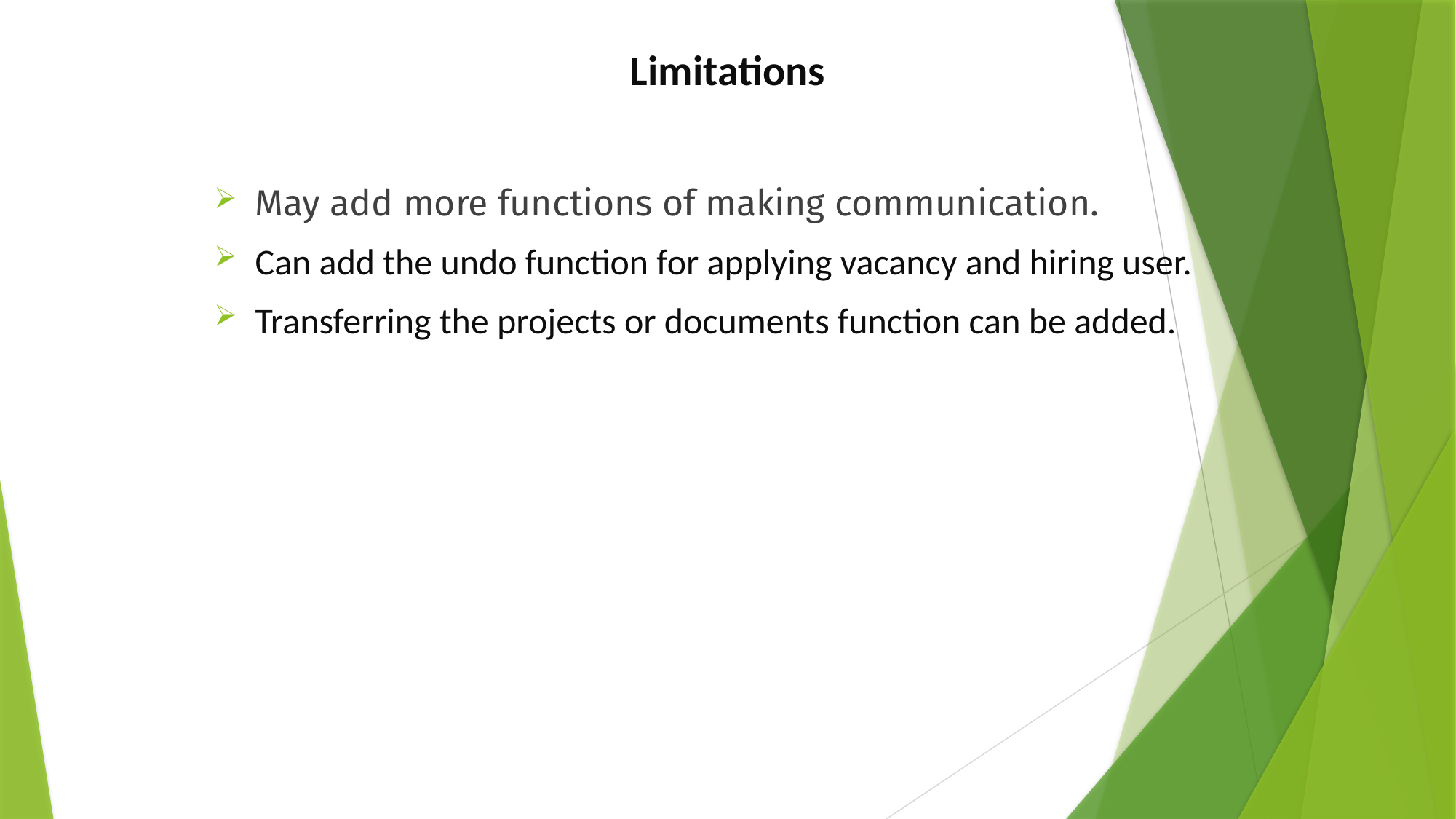

# Limitations
May add more functions of making communication.
Can add the undo function for applying vacancy and hiring user.
Transferring the projects or documents function can be added.